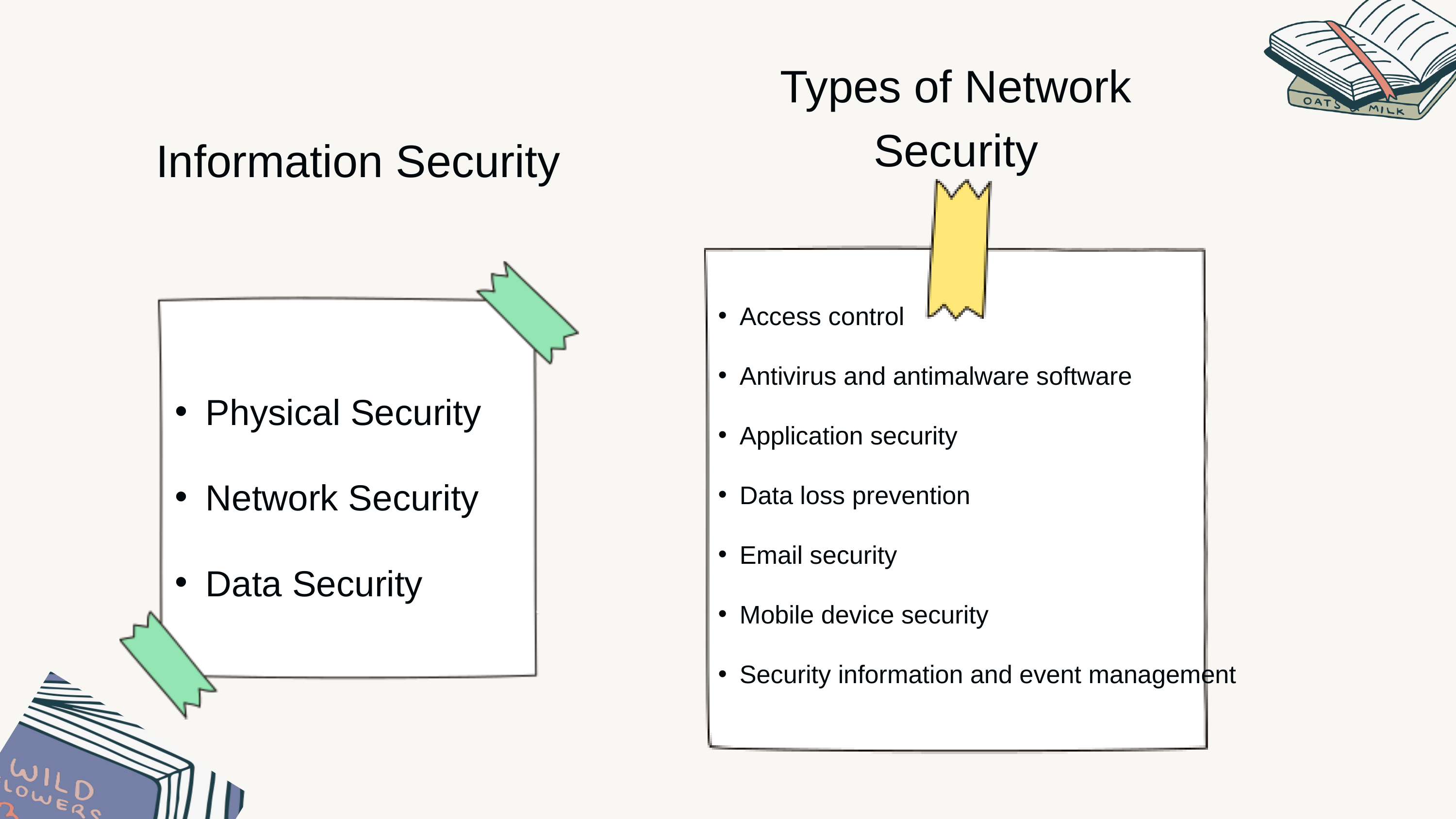

Types of Network Security
Information Security

Physical Security
Network Security
Data Security
Access control
Antivirus and antimalware software
Application security
Data loss prevention
Email security
Mobile device security
Security information and event management